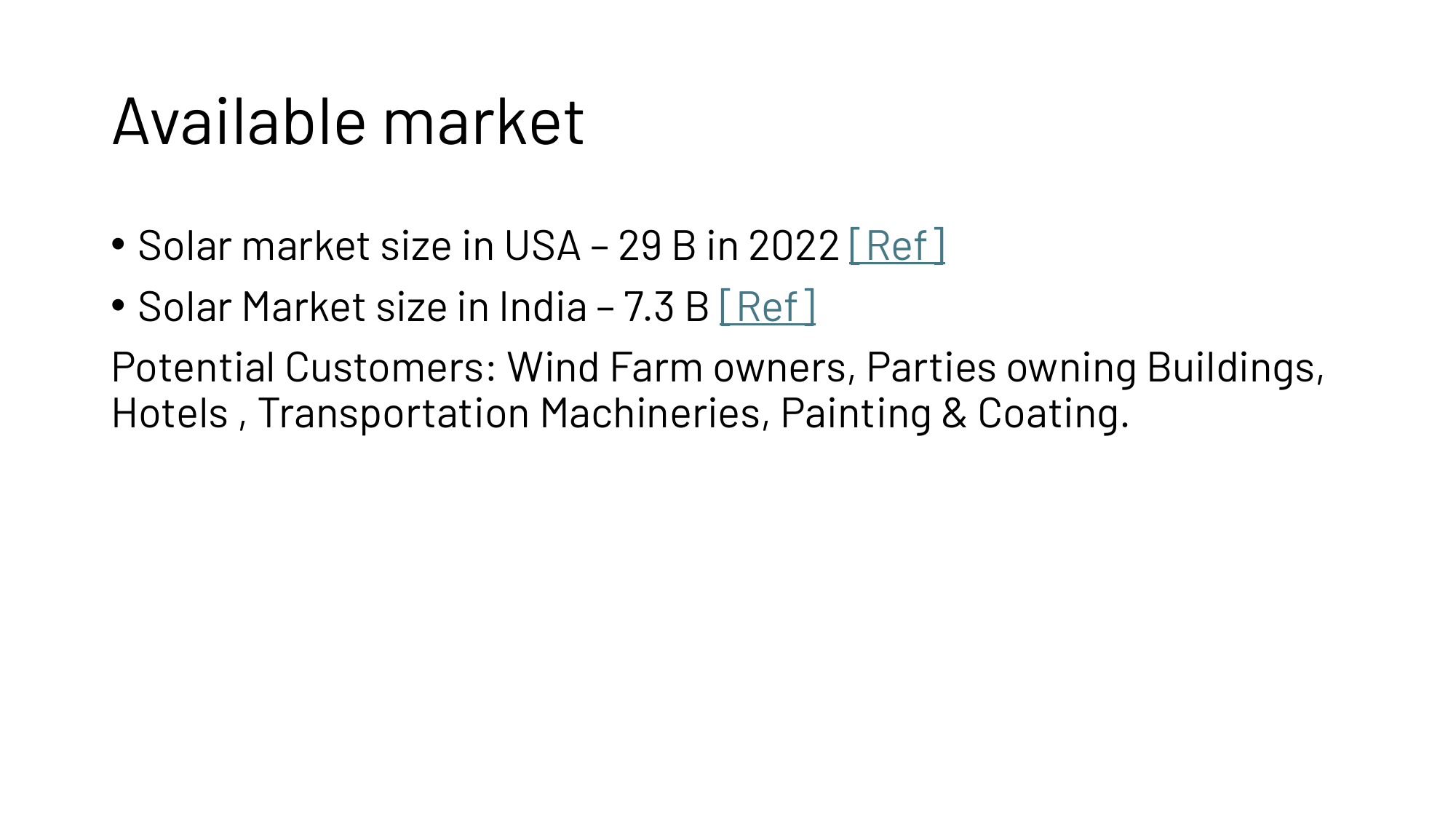

# Available market
Solar market size in USA – 29 B in 2022 [Ref]
Solar Market size in India – 7.3 B [Ref]
Potential Customers: Wind Farm owners, Parties owning Buildings, Hotels , Transportation Machineries, Painting & Coating.